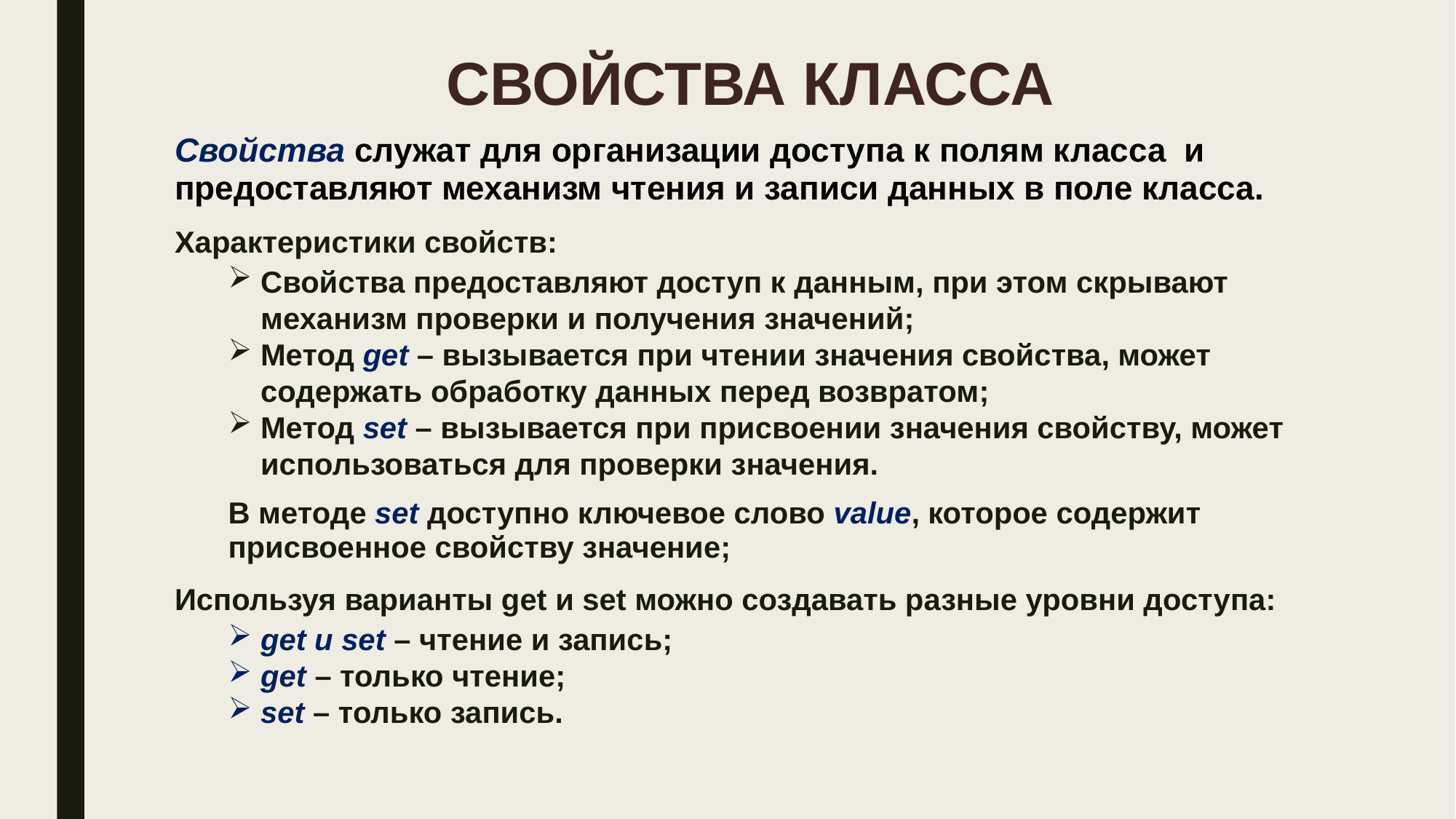

# СВОЙСТВА КЛАССА
Свойства служат для организации доступа к полям класса  и предоставляют механизм чтения и записи данных в поле класса.
Характеристики свойств:
Свойства предоставляют доступ к данным, при этом скрывают механизм проверки и получения значений;
Метод get – вызывается при чтении значения свойства, может содержать обработку данных перед возвратом;
Метод set – вызывается при присвоении значения свойству, может использоваться для проверки значения.
В методе set доступно ключевое слово value, которое содержит присвоенное свойству значение;
Используя варианты get и set можно создавать разные уровни доступа:
get и set – чтение и запись;
get – только чтение;
set – только запись.